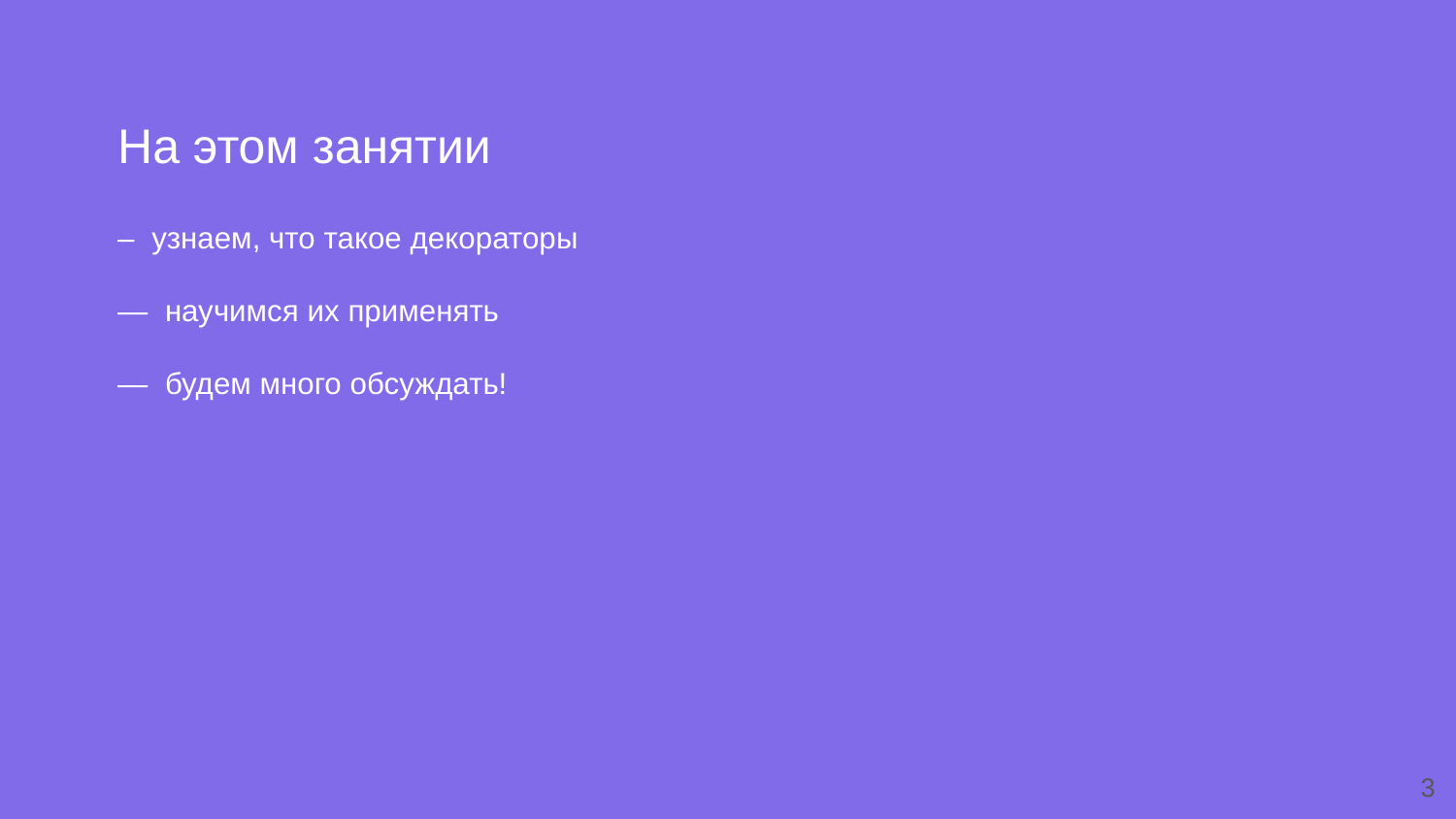

На этом занятии
–  узнаем, что такое декораторы

—  научимся их применять

—  будем много обсуждать!

3